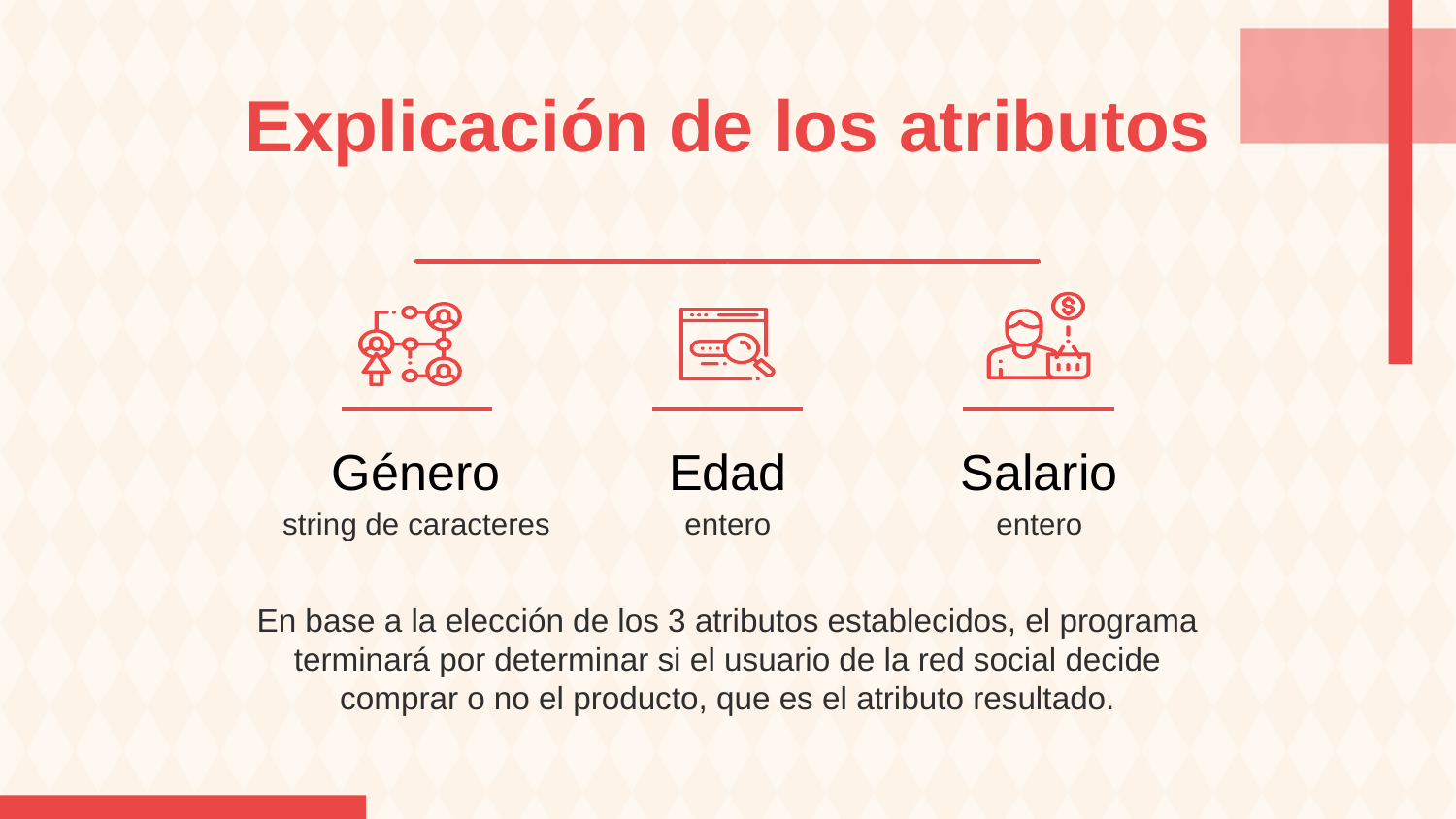

# Explicación de los atributos

Género
Edad
Salario
entero
entero
string de caracteres
En base a la elección de los 3 atributos establecidos, el programa terminará por determinar si el usuario de la red social decide comprar o no el producto, que es el atributo resultado.